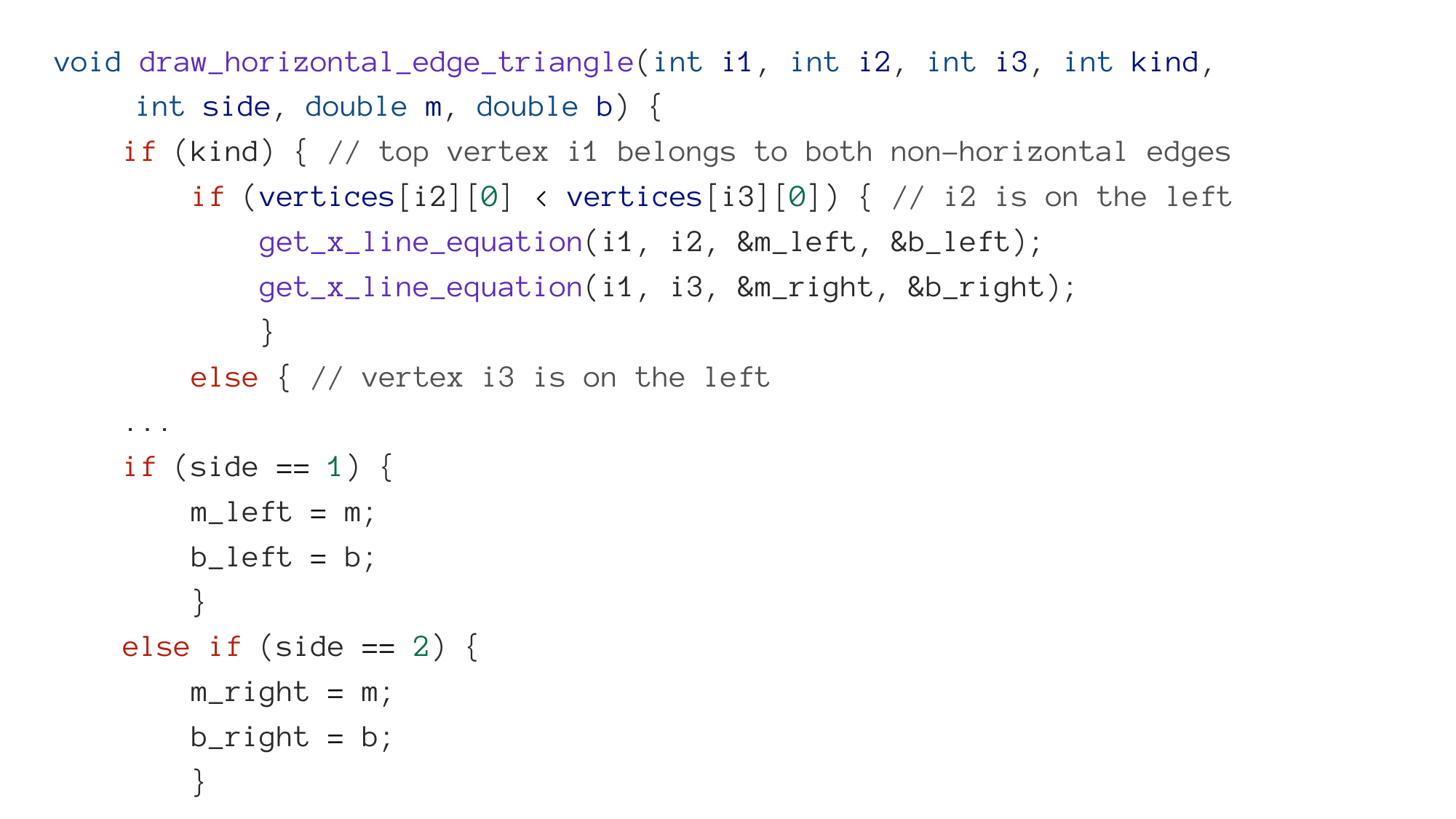

void draw_horizontal_edge_triangle(int i1, int i2, int i3, int kind,
		int side, double m, double b) {
    if (kind) { // top vertex i1 belongs to both non-horizontal edges
        if (vertices[i2][0] < vertices[i3][0]) { // i2 is on the left
            get_x_line_equation(i1, i2, &m_left, &b_left);
            get_x_line_equation(i1, i3, &m_right, &b_right);
            }
        else { // vertex i3 is on the left
    ...
    if (side == 1) {
        m_left = m;
        b_left = b;
        }
    else if (side == 2) {
        m_right = m;
        b_right = b;
        }